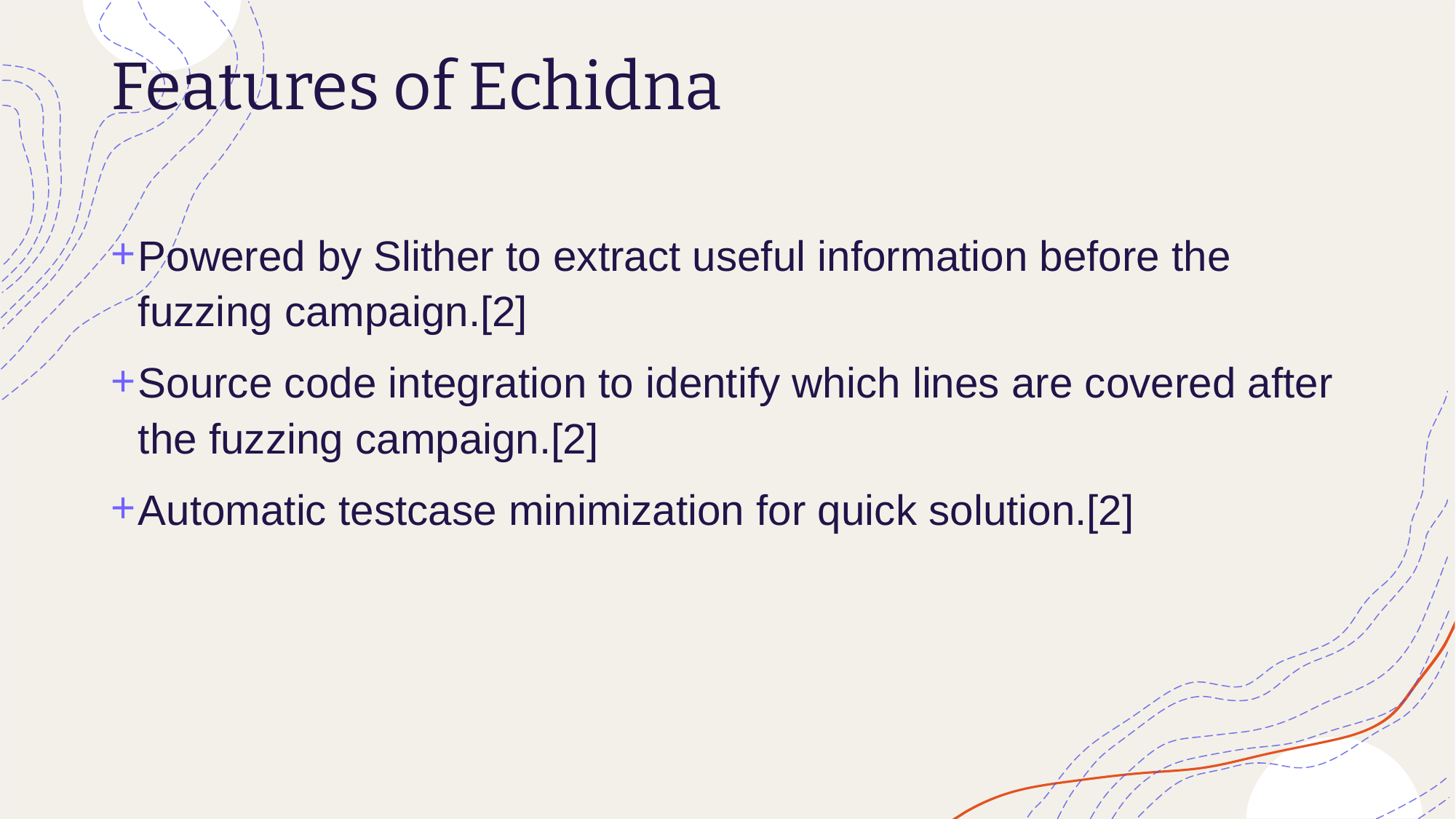

# Features of Echidna

Powered by Slither to extract useful information before the fuzzing campaign.[2]
Source code integration to identify which lines are covered after the fuzzing campaign.[2]
Automatic testcase minimization for quick solution.[2]